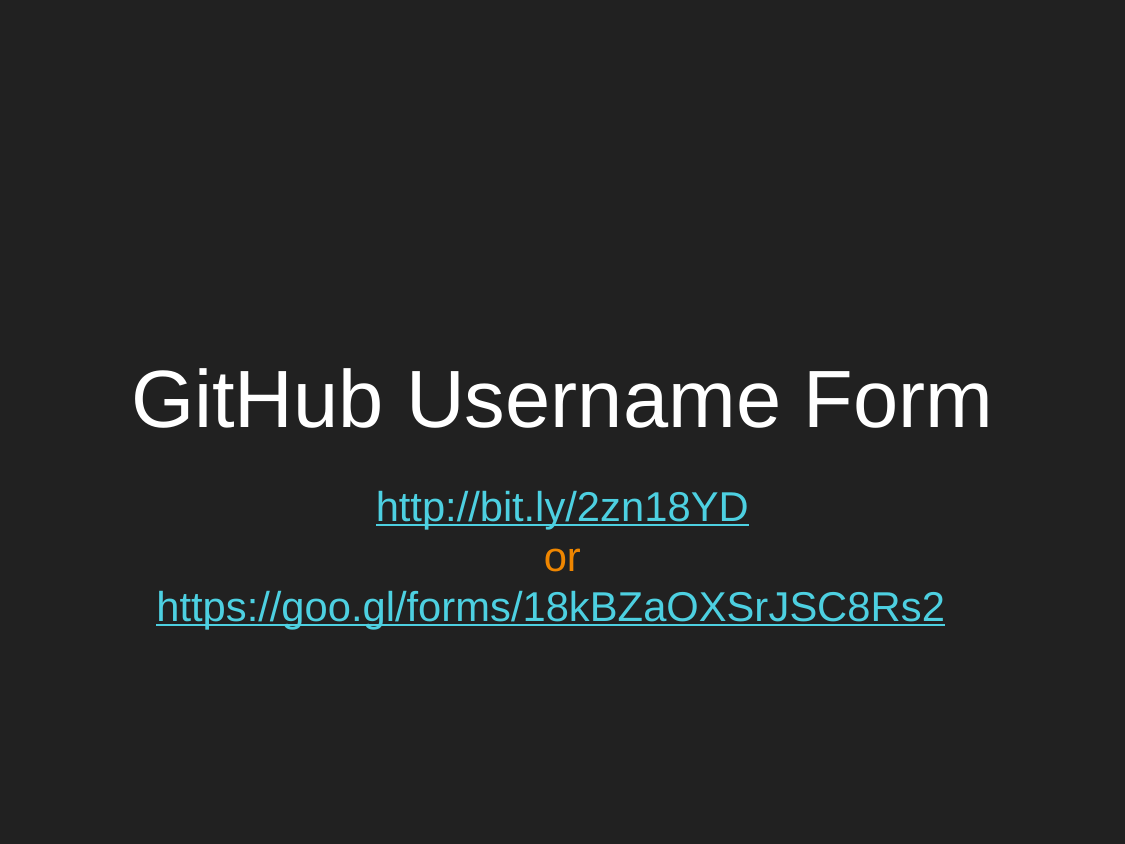

# GitHub Username Form
http://bit.ly/2zn18YD
or
https://goo.gl/forms/18kBZaOXSrJSC8Rs2